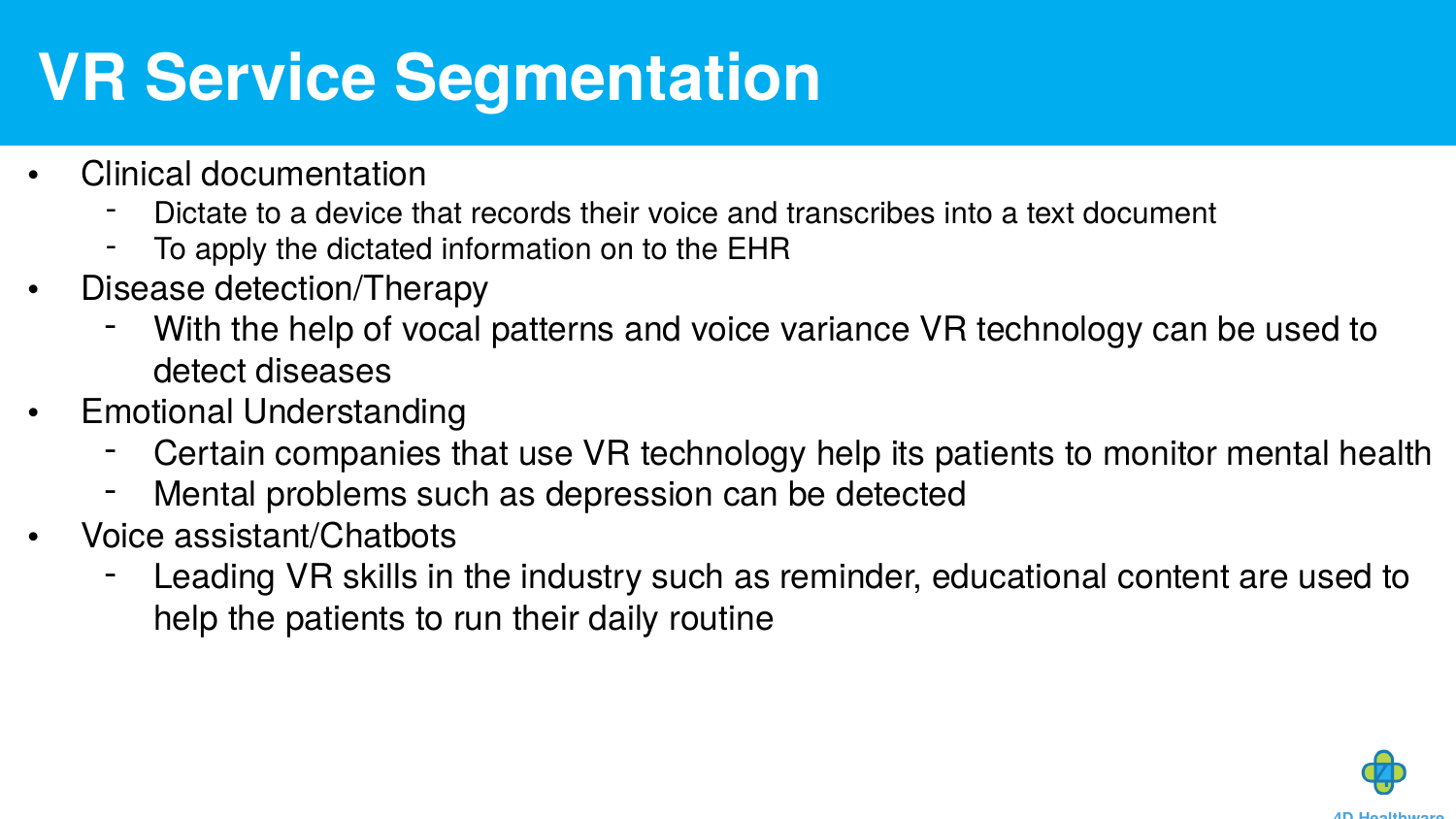

# VR Service Segmentation
Clinical documentation
Dictate to a device that records their voice and transcribes into a text document
To apply the dictated information on to the EHR
Disease detection/Therapy
With the help of vocal patterns and voice variance VR technology can be used to detect diseases
Emotional Understanding
Certain companies that use VR technology help its patients to monitor mental health
Mental problems such as depression can be detected
Voice assistant/Chatbots
Leading VR skills in the industry such as reminder, educational content are used to help the patients to run their daily routine